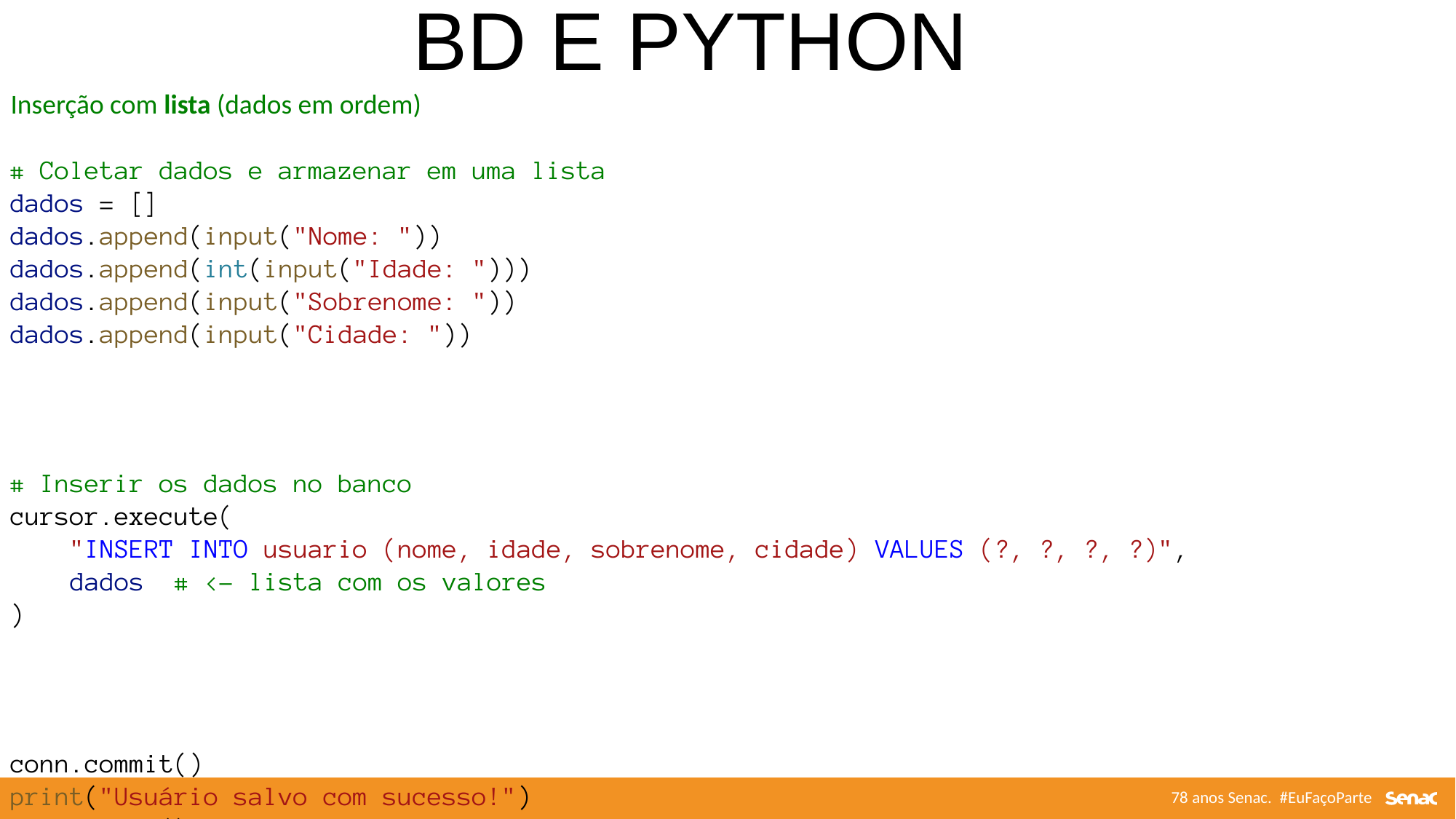

BD E PYTHON
Inserção com lista (dados em ordem)

# Coletar dados e armazenar em uma lista
dados = []
dados.append(input("Nome: "))
dados.append(int(input("Idade: ")))
dados.append(input("Sobrenome: "))
dados.append(input("Cidade: "))

# Inserir os dados no banco
cursor.execute(
    "INSERT INTO usuario (nome, idade, sobrenome, cidade) VALUES (?, ?, ?, ?)",
    dados  # <- lista com os valores
)

conn.commit()
print("Usuário salvo com sucesso!")
conn.close()